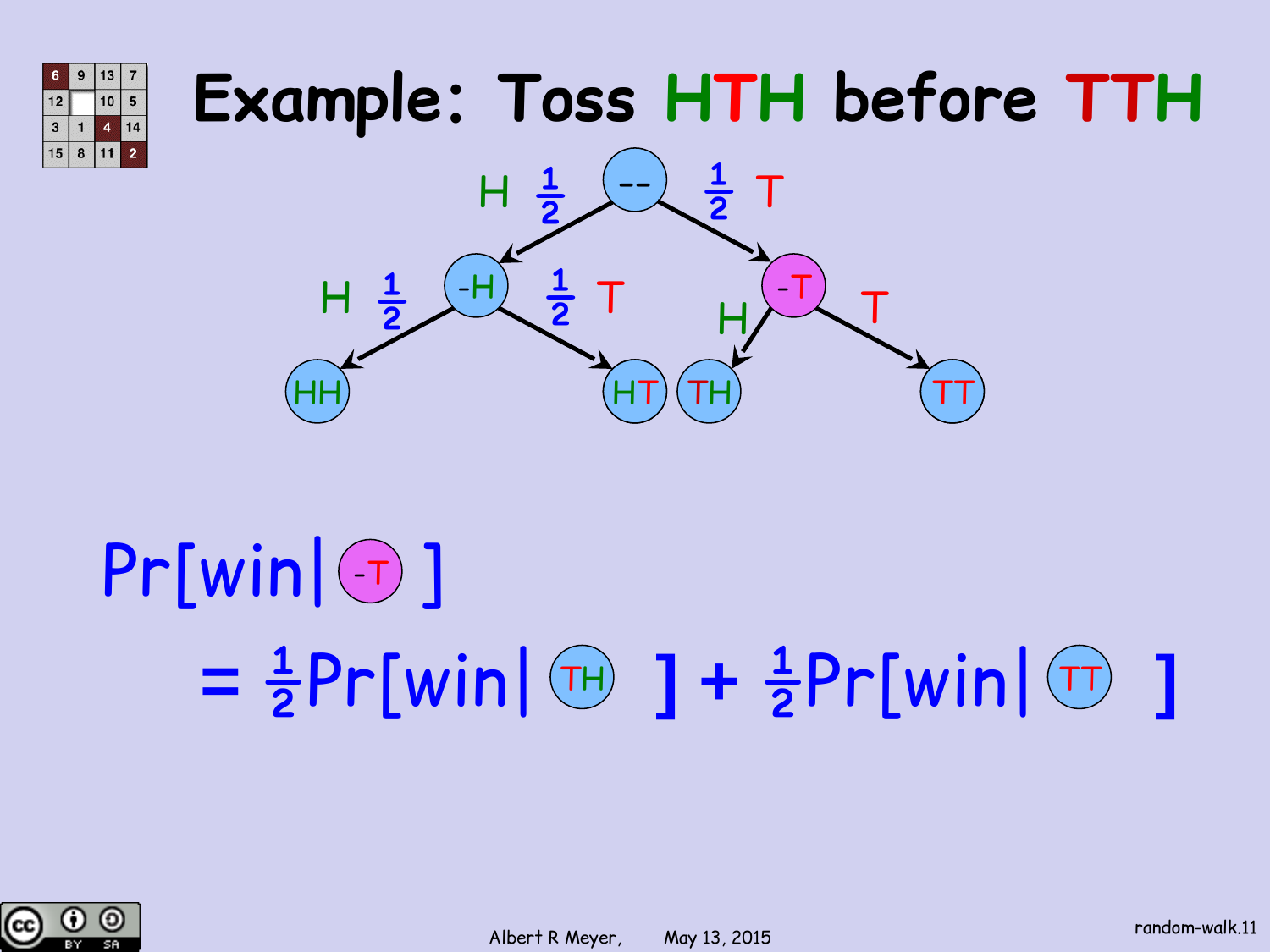

# Example: Toss HTH before TTH

--
½
½

H
T
-H
-T

½
½

H
T
HH
--T
HT

T
H
TH
--T
TT
Pr[win|    ]
     = ½Pr[win|      ] + ½Pr[win|      ]

-T
TH
TT
random-walk.11

Albert R Meyer,        May 13, 2015